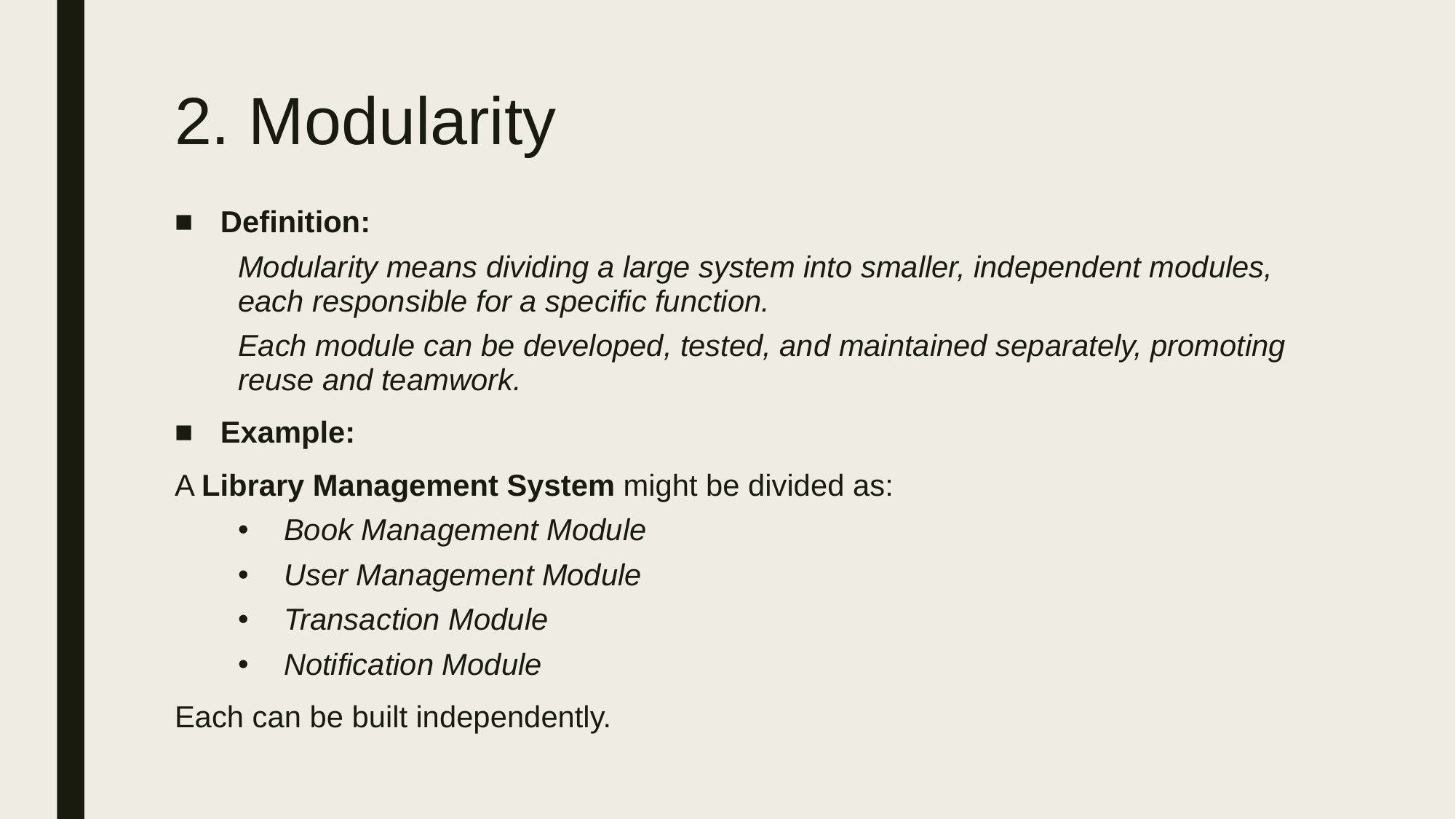

# 2. Modularity
Definition:
Modularity means dividing a large system into smaller, independent modules, each responsible for a specific function.
Each module can be developed, tested, and maintained separately, promoting reuse and teamwork.
Example:
A Library Management System might be divided as:
Book Management Module
User Management Module
Transaction Module
Notification Module
Each can be built independently.